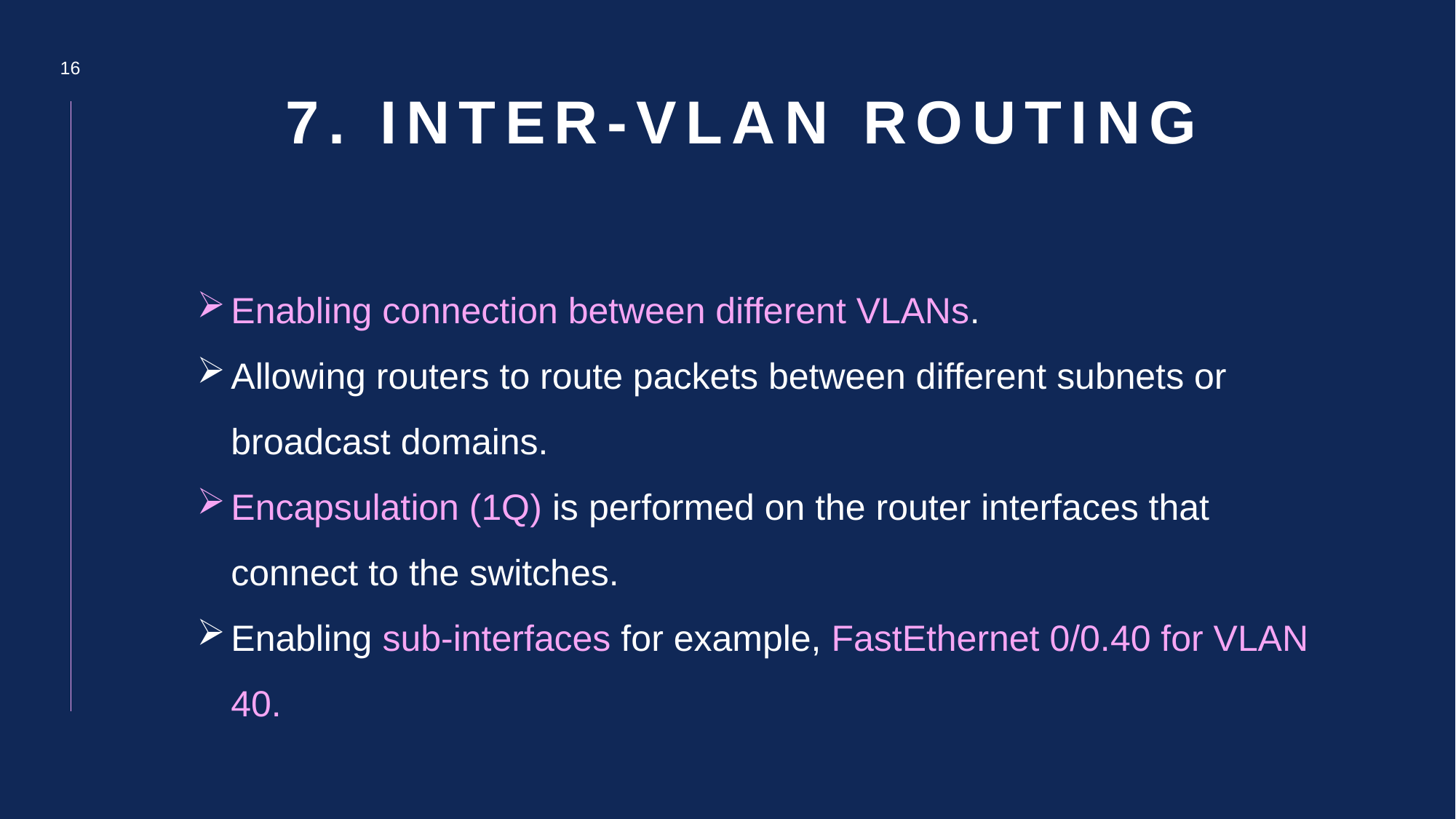

16
7. Inter-vlan routing
Enabling connection between different VLANs.
Allowing routers to route packets between different subnets or broadcast domains.
Encapsulation (1Q) is performed on the router interfaces that connect to the switches.
Enabling sub-interfaces for example, FastEthernet 0/0.40 for VLAN 40.